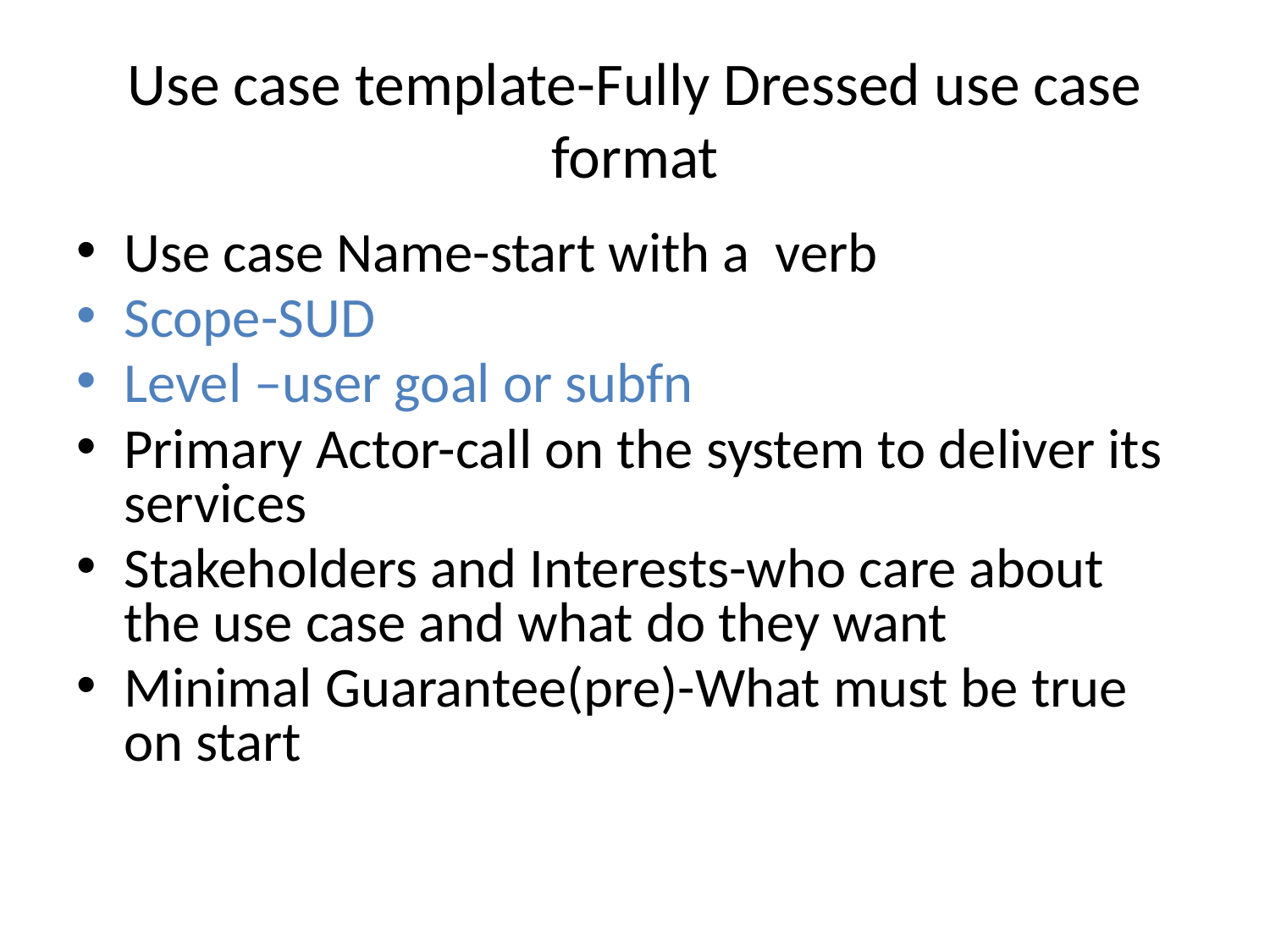

# Use case template-Fully Dressed use case format
Use case Name-start with a  verb
Scope-SUD
Level –user goal or subfn
Primary Actor-call on the system to deliver its services
Stakeholders and Interests-who care about the use case and what do they want
Minimal Guarantee(pre)-What must be true on start